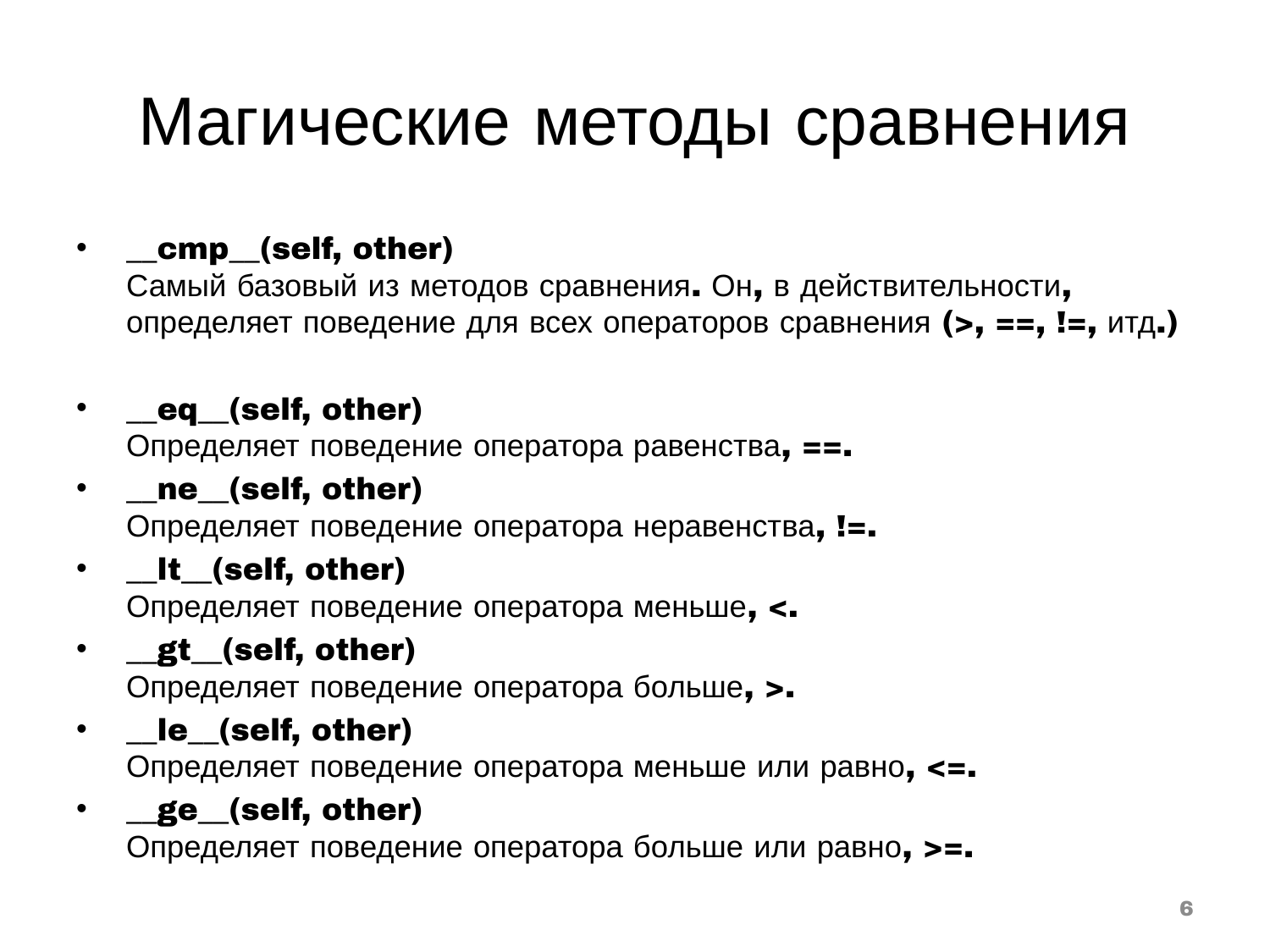

# Магические методы сравнения
__cmp__(self, other)
Самый базовый из методов сравнения. Он, в действительности, определяет поведение для всех операторов сравнения (>, ==, !=, итд.)

__eq__(self, other)
Определяет поведение оператора равенства, ==.
__ne__(self, other)
Определяет поведение оператора неравенства, !=.
__lt__(self, other)
Определяет поведение оператора меньше, <.
__gt__(self, other)
Определяет поведение оператора больше, >.
__le__(self, other)
Определяет поведение оператора меньше или равно, <=.
__ge__(self, other)
Определяет поведение оператора больше или равно, >=.

6